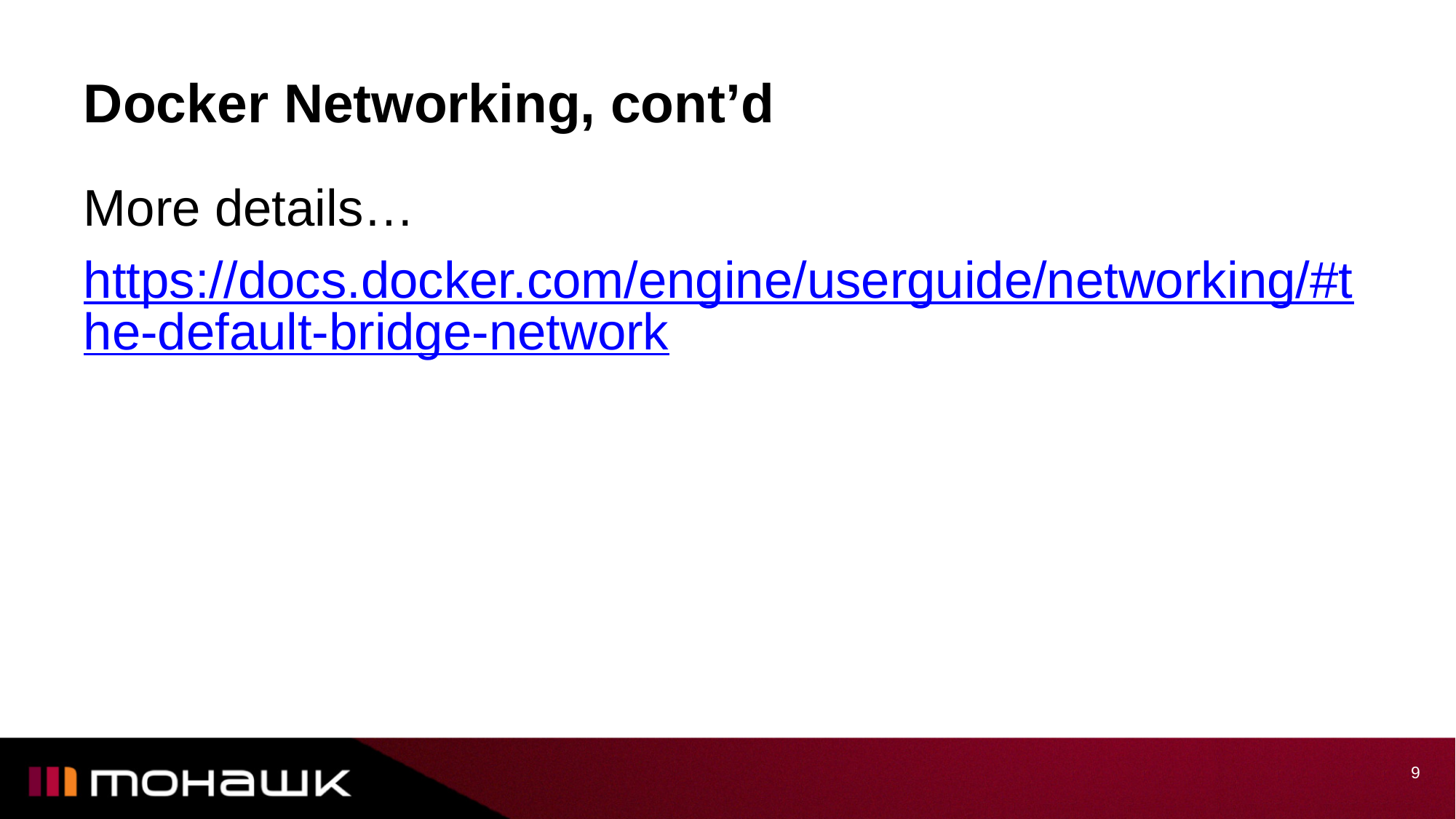

# Docker Networking, cont’d
More details…
https://docs.docker.com/engine/userguide/networking/#the-default-bridge-network

9